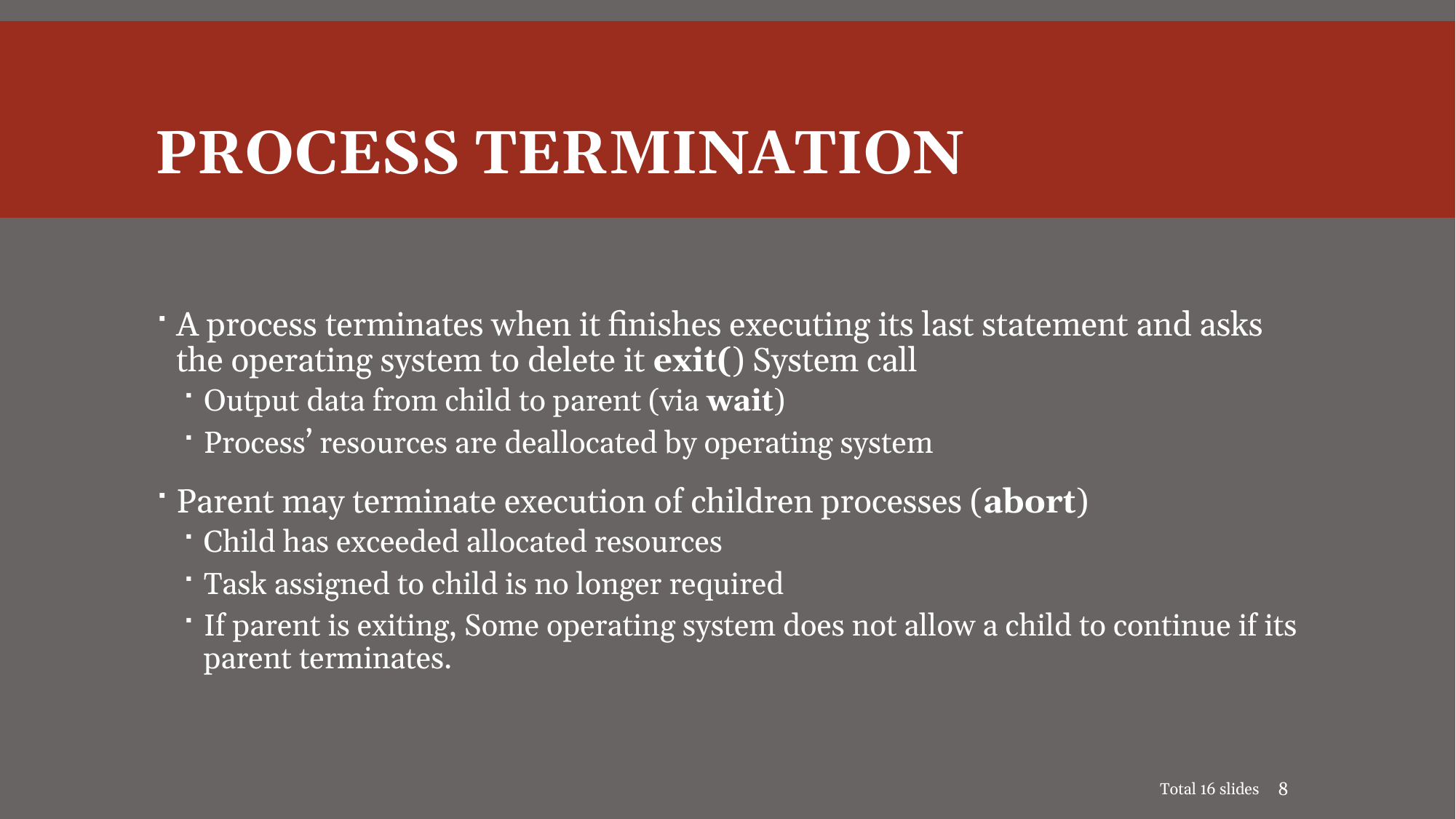

# Process Termination

A process terminates when it ﬁnishes executing its last statement and asks the operating system to delete it exit() System call
Output data from child to parent (via wait)
Process’ resources are deallocated by operating system
Parent may terminate execution of children processes (abort)
Child has exceeded allocated resources
Task assigned to child is no longer required
If parent is exiting, Some operating system does not allow a child to continue if its parent terminates.
Total 16 slides
8